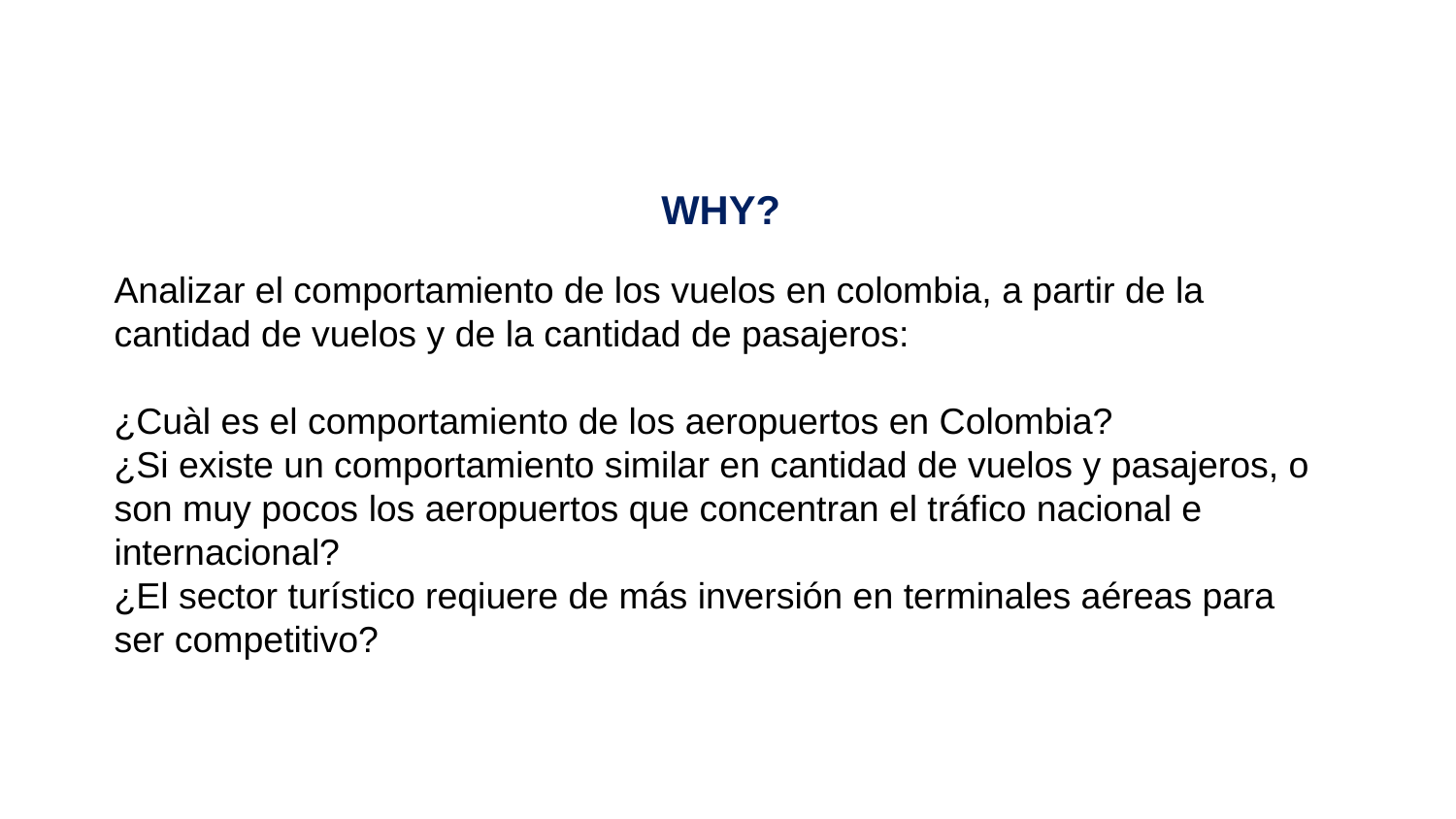

WHY?

Analizar el comportamiento de los vuelos en colombia, a partir de la cantidad de vuelos y de la cantidad de pasajeros:

¿Cuàl es el comportamiento de los aeropuertos en Colombia?
¿Si existe un comportamiento similar en cantidad de vuelos y pasajeros, o son muy pocos los aeropuertos que concentran el tráfico nacional e internacional?
¿El sector turístico reqiuere de más inversión en terminales aéreas para ser competitivo?